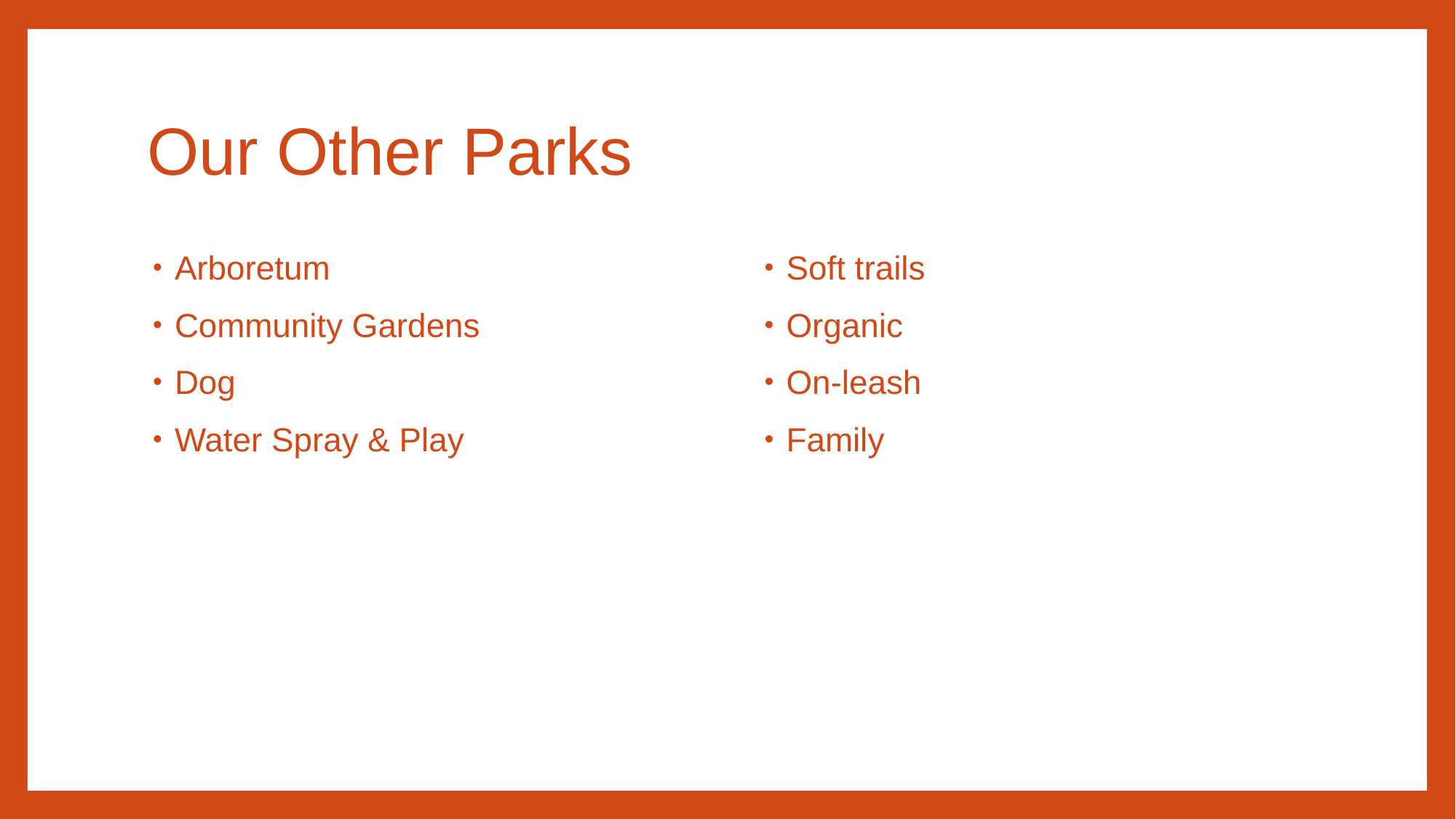

# Our Other Parks
Arboretum
Community Gardens
Dog
Water Spray & Play
Soft trails
Organic
On-leash
Family